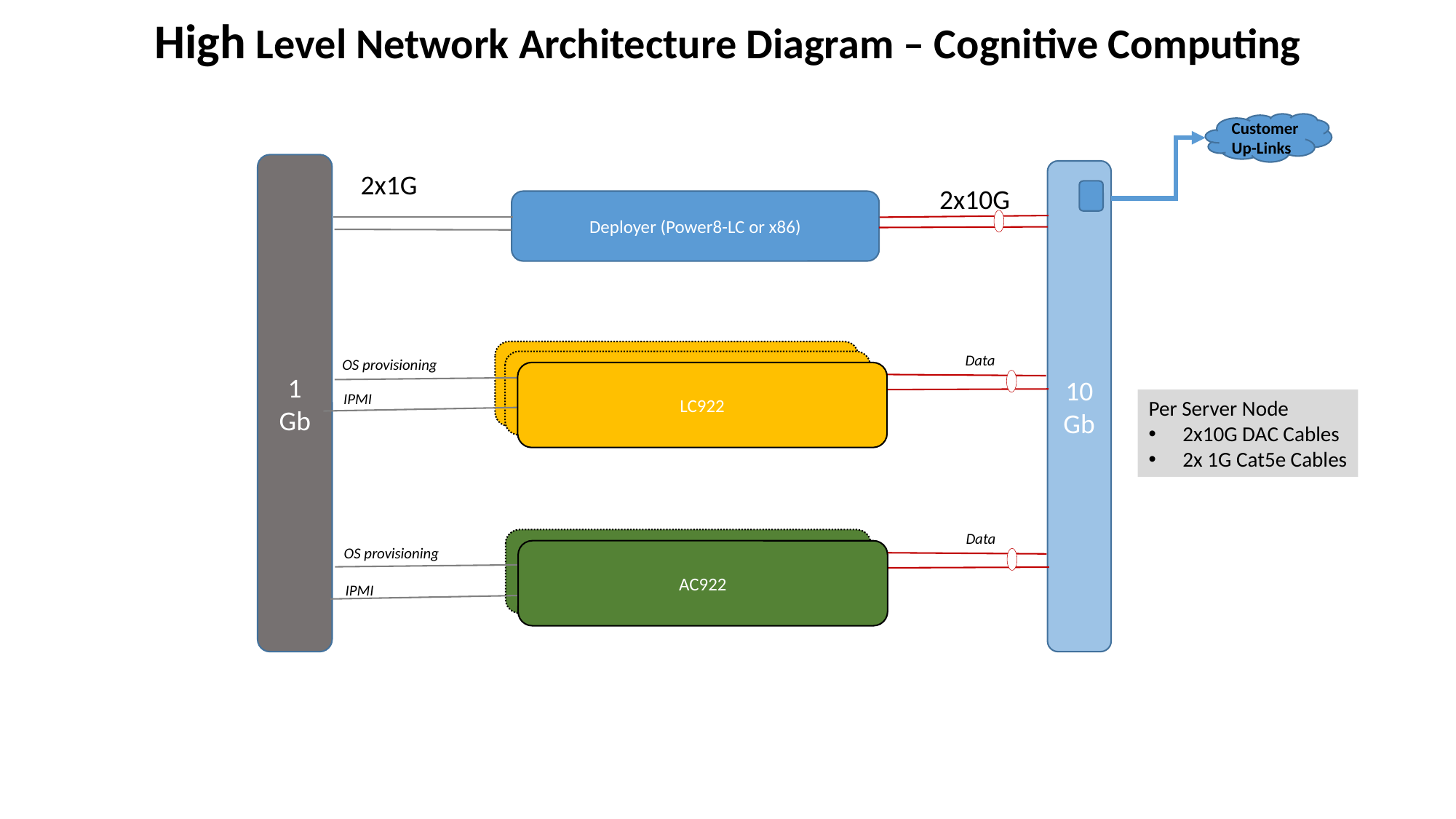

High Level Network Architecture Diagram – Cognitive Computing
Customer Up-Links

1 Gb
10 Gb
2x1G
2x10G

Deployer (Power8-LC or x86)

Data
OS provisioning

LC922

IPMI
Per Server Node
2x10G DAC Cables
2x 1G Cat5e Cables
Data

OS provisioning
AC922

IPMI